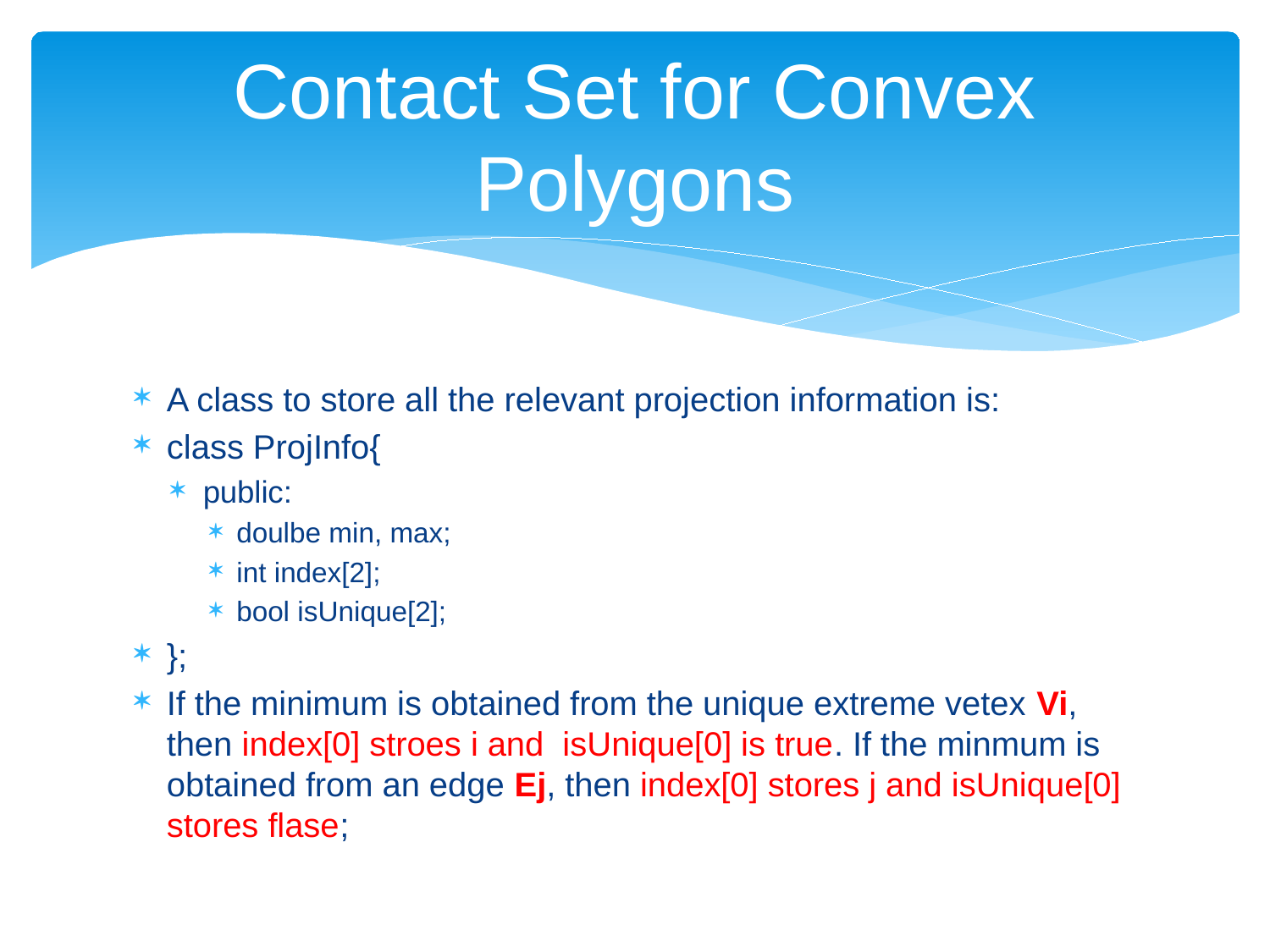

# Contact Set for Convex Polygons
A class to store all the relevant projection information is:
class ProjInfo{
public:
doulbe min, max;
int index[2];
bool isUnique[2];
};
If the minimum is obtained from the unique extreme vetex Vi, then index[0] stroes i and  isUnique[0] is true. If the minmum is obtained from an edge Ej, then index[0] stores j and isUnique[0] stores flase;